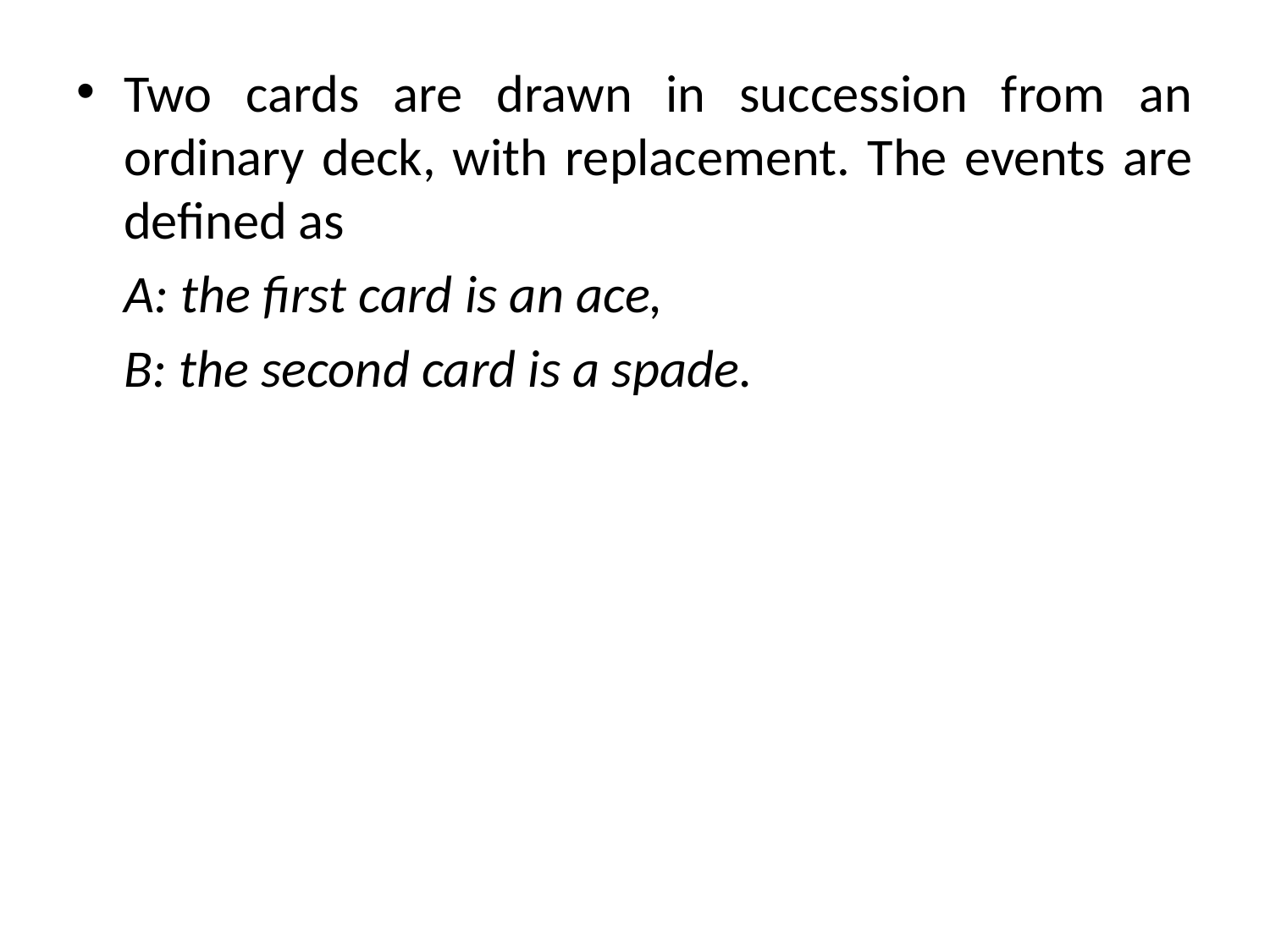

Two cards are drawn in succession from an ordinary deck, with replacement. The events are defined as
	A: the first card is an ace,
	B: the second card is a spade.